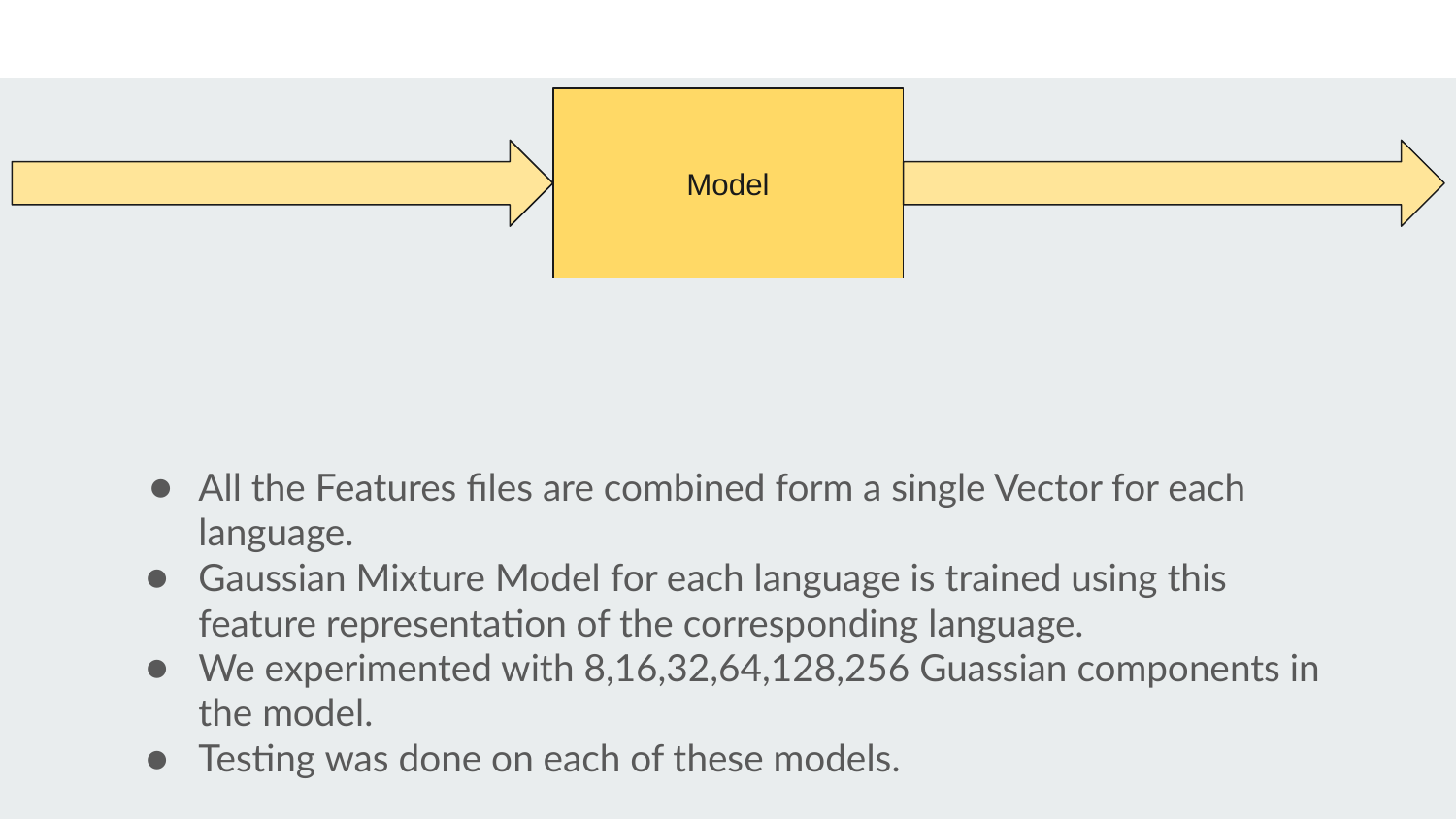

Model

All the Features files are combined form a single Vector for each language.
Gaussian Mixture Model for each language is trained using this feature representation of the corresponding language.
We experimented with 8,16,32,64,128,256 Guassian components in the model.
Testing was done on each of these models.